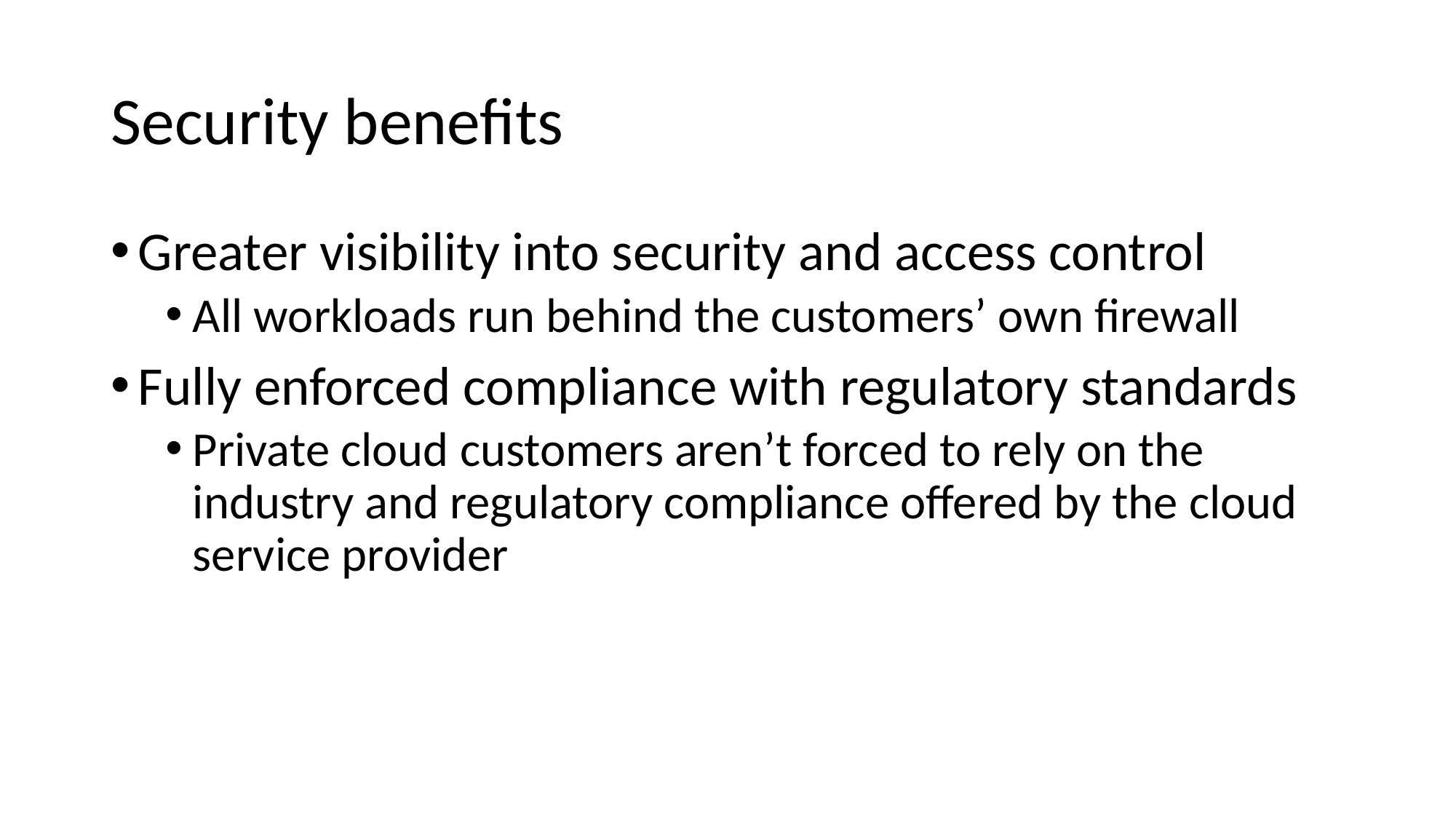

# Security benefits
Greater visibility into security and access control
All workloads run behind the customers’ own firewall
Fully enforced compliance with regulatory standards
Private cloud customers aren’t forced to rely on the industry and regulatory compliance offered by the cloud service provider